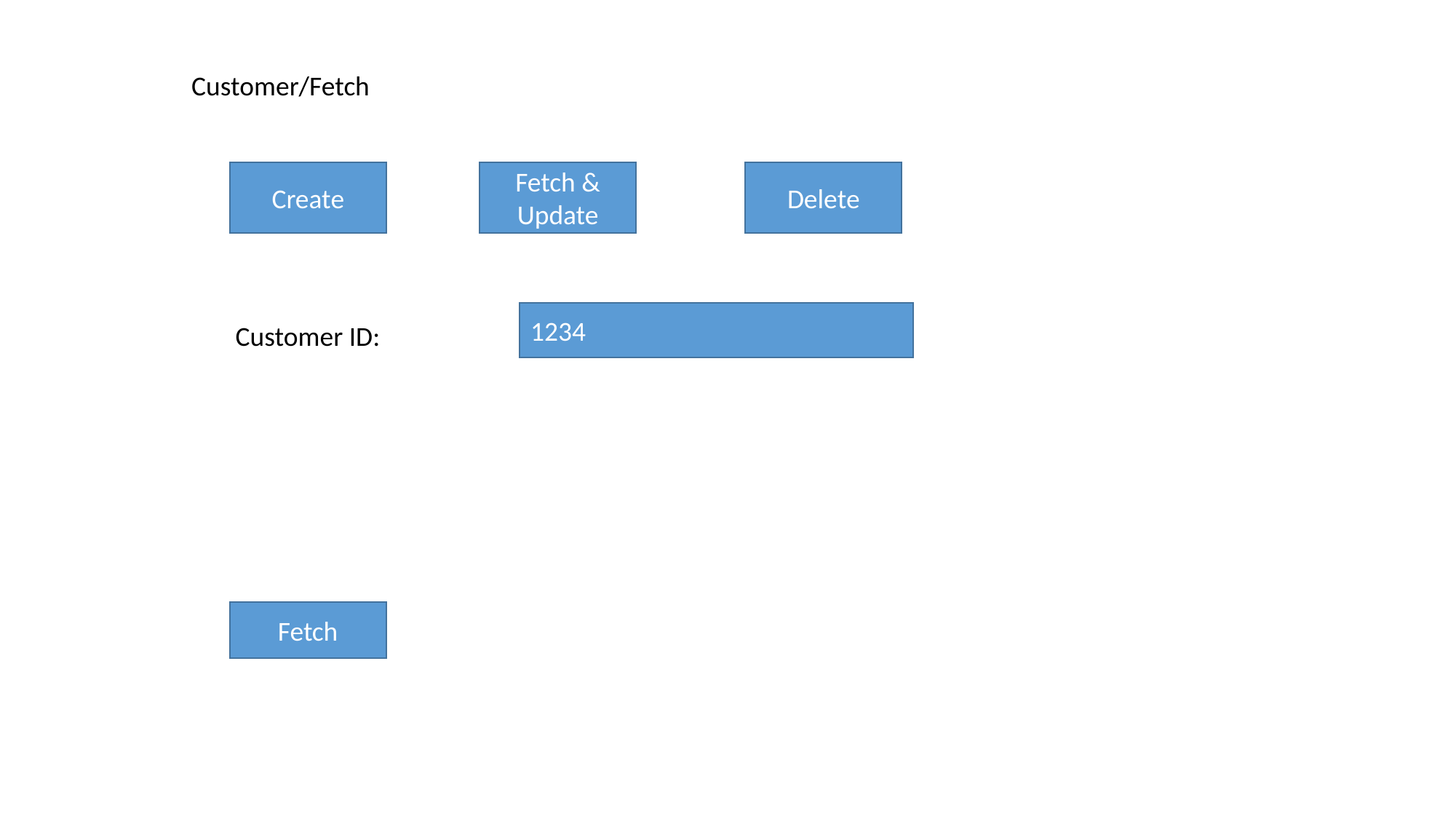

Customer/Fetch
Delete
Create
Fetch & Update
1234
Customer ID:
Fetch